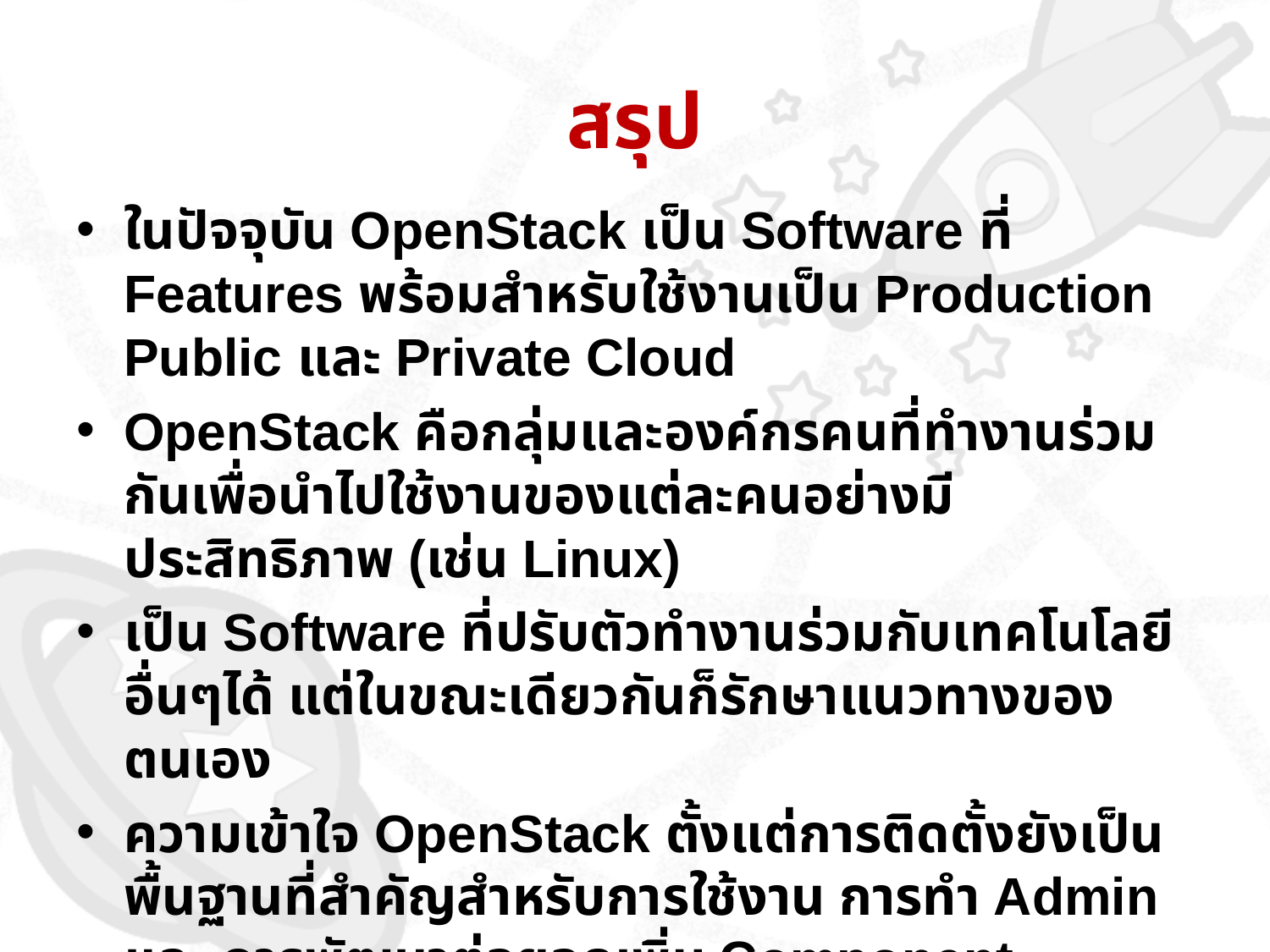

# สรุป
ในปัจจุบัน OpenStack เป็น Software ที่ Features พร้อมสำหรับใช้งานเป็น Production Public และ Private Cloud
OpenStack คือกลุ่มและองค์กรคนที่ทำงานร่วมกันเพื่อนำไปใช้งานของแต่ละคนอย่างมีประสิทธิภาพ (เช่น Linux)
เป็น Software ที่ปรับตัวทำงานร่วมกับเทคโนโลยีอื่นๆได้ แต่ในขณะเดียวกันก็รักษาแนวทางของตนเอง
ความเข้าใจ OpenStack ตั้งแต่การติดตั้งยังเป็นพื้นฐานที่สำคัญสำหรับการใช้งาน การทำ Admin และ การพัฒนาต่อยอดเพิ่ม Component
OpenStack ทำให้ผู้ใช้มีระบบ cloud ของตนเองและพึ่งตนเองได้